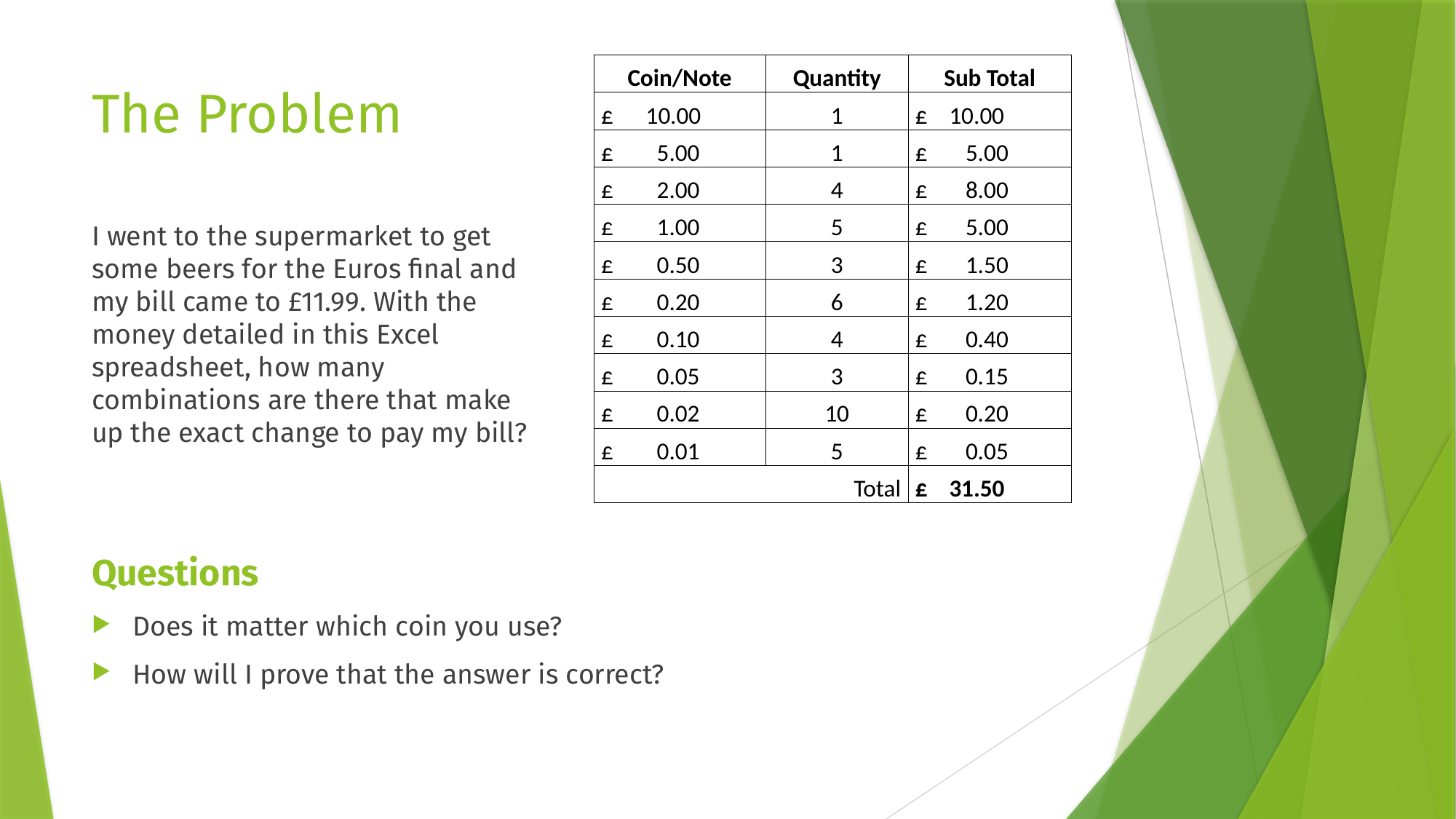

| Coin/Note | Quantity | Sub Total |
| --- | --- | --- |
| £ 10.00 | 1 | £ 10.00 |
| £ 5.00 | 1 | £ 5.00 |
| £ 2.00 | 4 | £ 8.00 |
| £ 1.00 | 5 | £ 5.00 |
| £ 0.50 | 3 | £ 1.50 |
| £ 0.20 | 6 | £ 1.20 |
| £ 0.10 | 4 | £ 0.40 |
| £ 0.05 | 3 | £ 0.15 |
| £ 0.02 | 10 | £ 0.20 |
| £ 0.01 | 5 | £ 0.05 |
| Total |  | £ 31.50 |
# The Problem

I went to the supermarket to get some beers for the Euros final and my bill came to £11.99. With the money detailed in this Excel spreadsheet, how many combinations are there that make up the exact change to pay my bill?
Questions
Does it matter which coin you use?
How will I prove that the answer is correct?